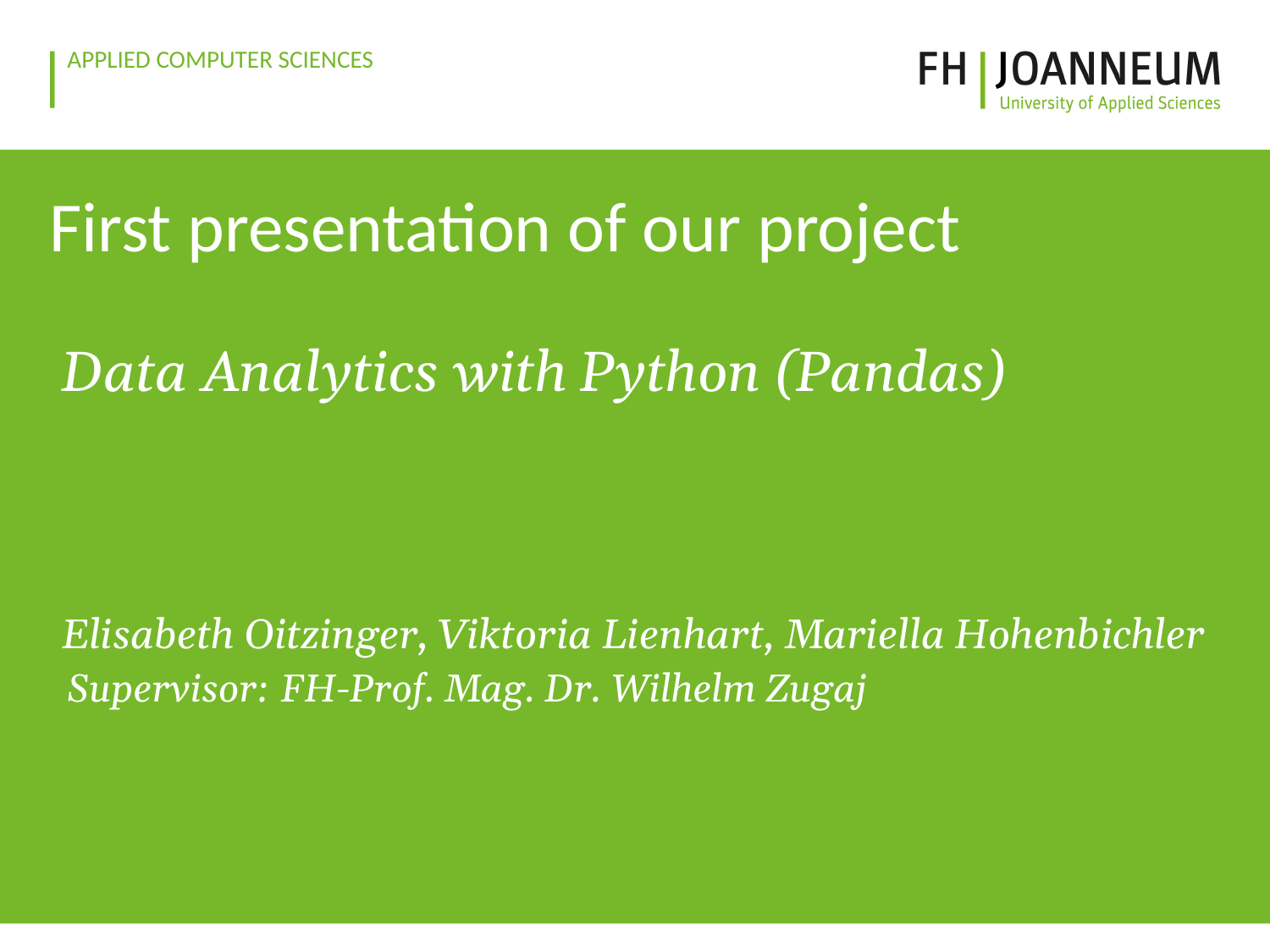

# First presentation of our project
Data Analytics with Python (Pandas)
Elisabeth Oitzinger, Viktoria Lienhart, Mariella Hohenbichler
Supervisor: FH-Prof. Mag. Dr. Wilhelm Zugaj